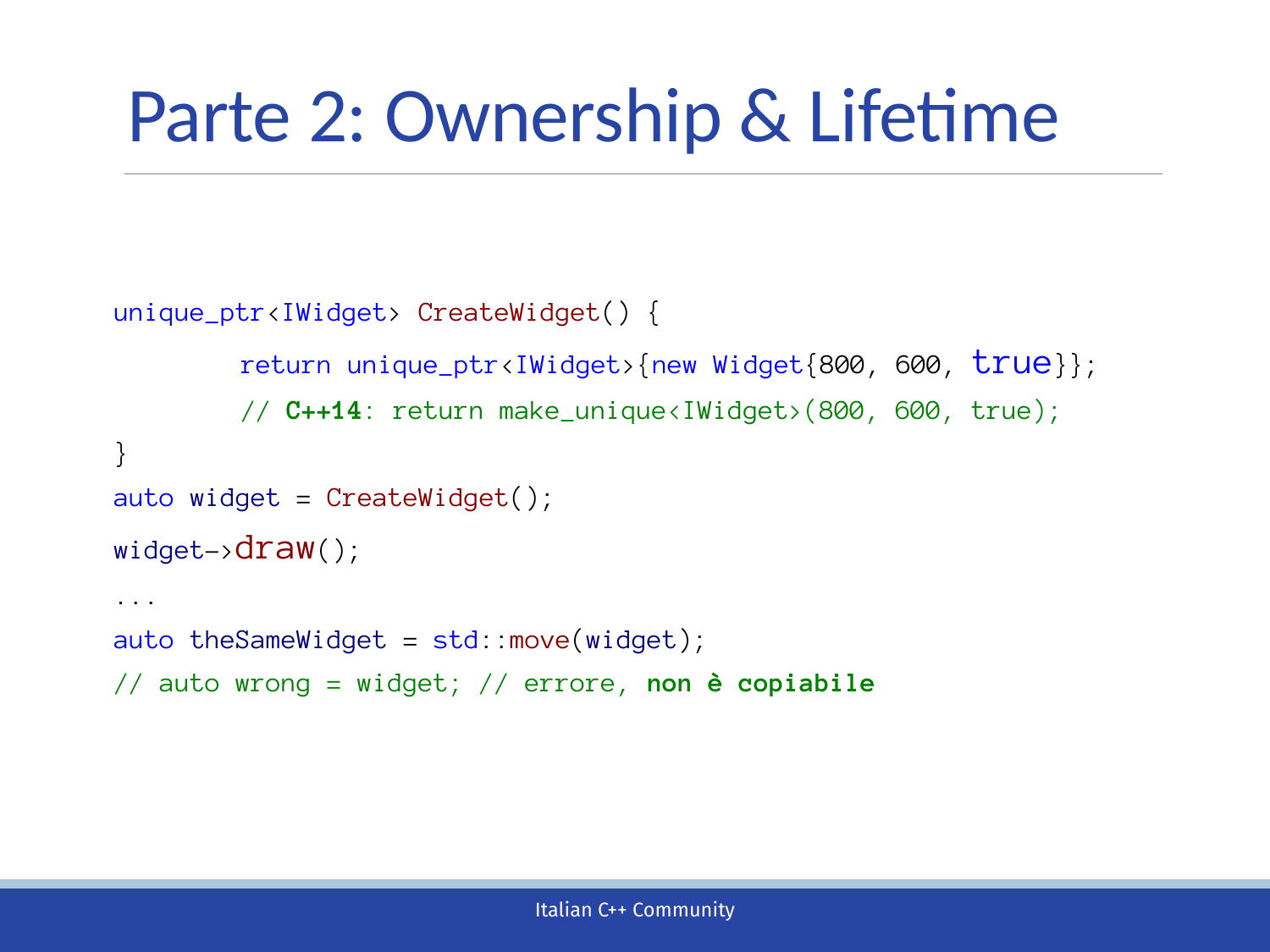

# Parte 2: Ownership & Lifetime

unique_ptr<IWidget> CreateWidget() {
	return unique_ptr<IWidget>{new Widget{800, 600, true}};
	// C++14: return make_unique<IWidget>(800, 600, true);
}
auto widget = CreateWidget();
widget->draw();
...
auto theSameWidget = std::move(widget);
// auto wrong = widget; // errore, non è copiabile